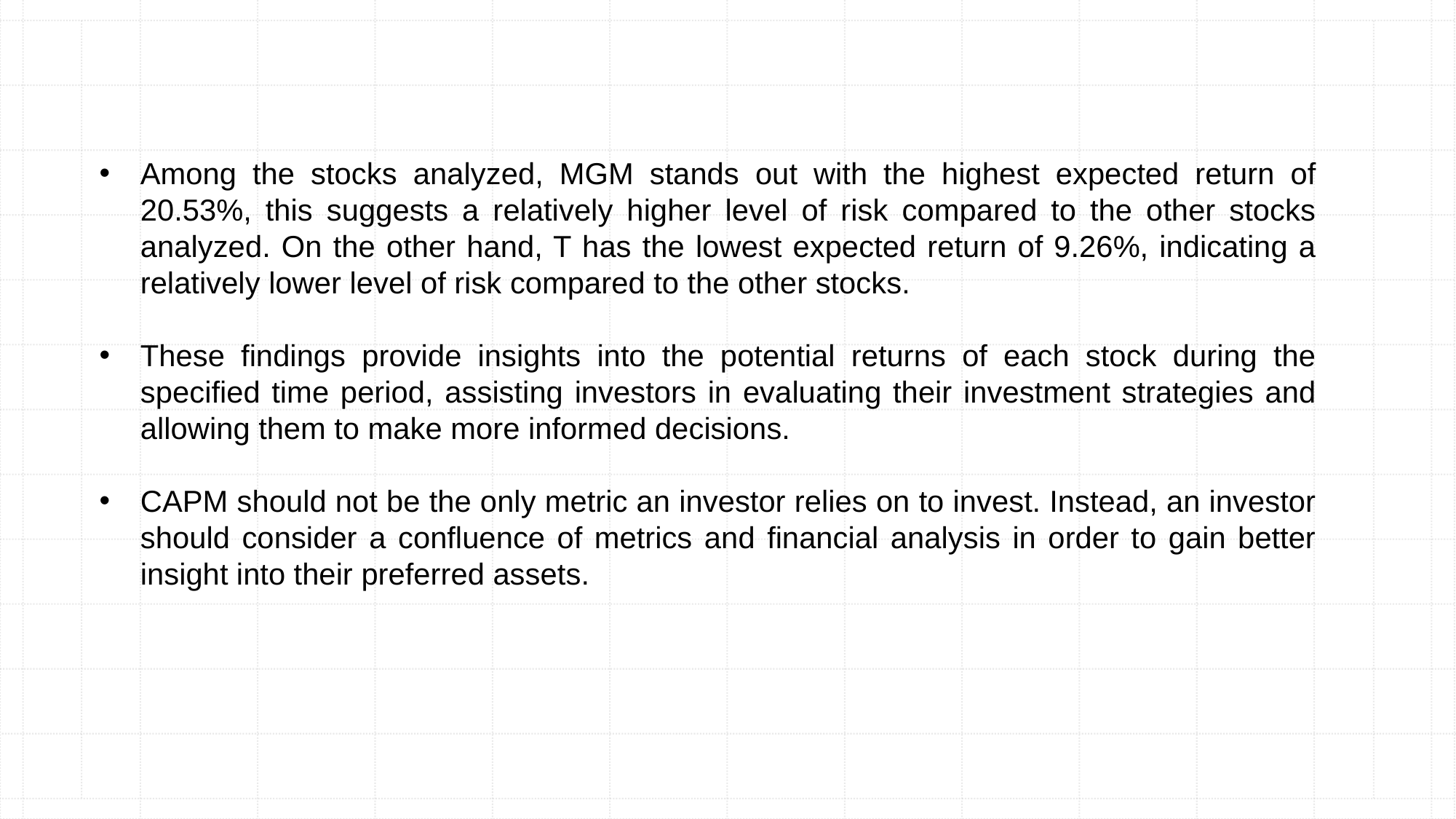

Among the stocks analyzed, MGM stands out with the highest expected return of 20.53%, this suggests a relatively higher level of risk compared to the other stocks analyzed. On the other hand, T has the lowest expected return of 9.26%, indicating a relatively lower level of risk compared to the other stocks.

These findings provide insights into the potential returns of each stock during the specified time period, assisting investors in evaluating their investment strategies and allowing them to make more informed decisions.

CAPM should not be the only metric an investor relies on to invest. Instead, an investor should consider a confluence of metrics and financial analysis in order to gain better insight into their preferred assets.